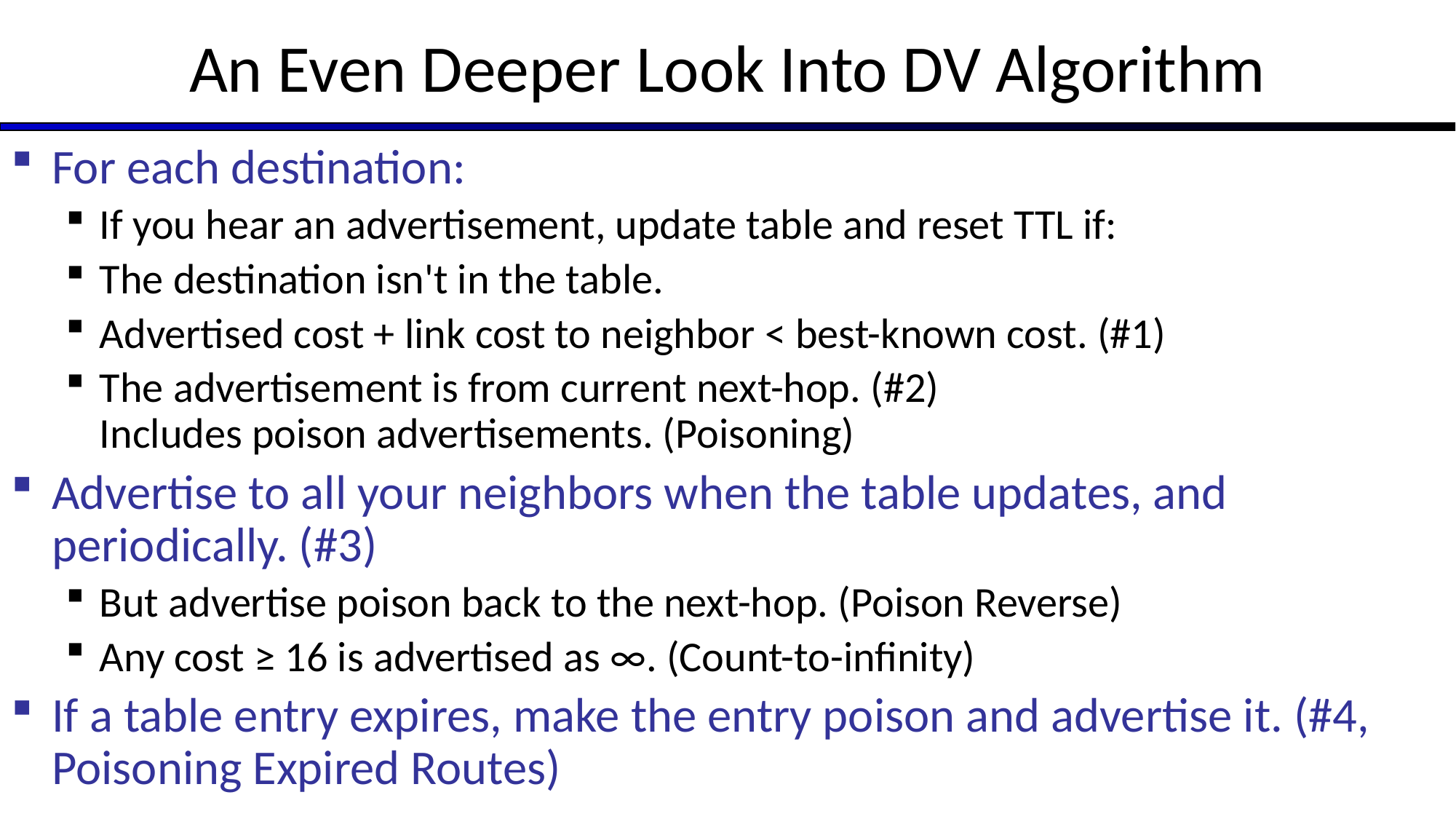

# An Even Deeper Look Into DV Algorithm
For each destination:
If you hear an advertisement, update table and reset TTL if:
The destination isn't in the table.
Advertised cost + link cost to neighbor < best-known cost. (#1)
The advertisement is from current next-hop. (#2)
Includes poison advertisements. (Poisoning)
Advertise to all your neighbors when the table updates, and periodically. (#3)
But advertise poison back to the next-hop. (Poison Reverse)
Any cost ≥ 16 is advertised as ∞. (Count-to-infinity)
If a table entry expires, make the entry poison and advertise it. (#4, Poisoning Expired Routes)